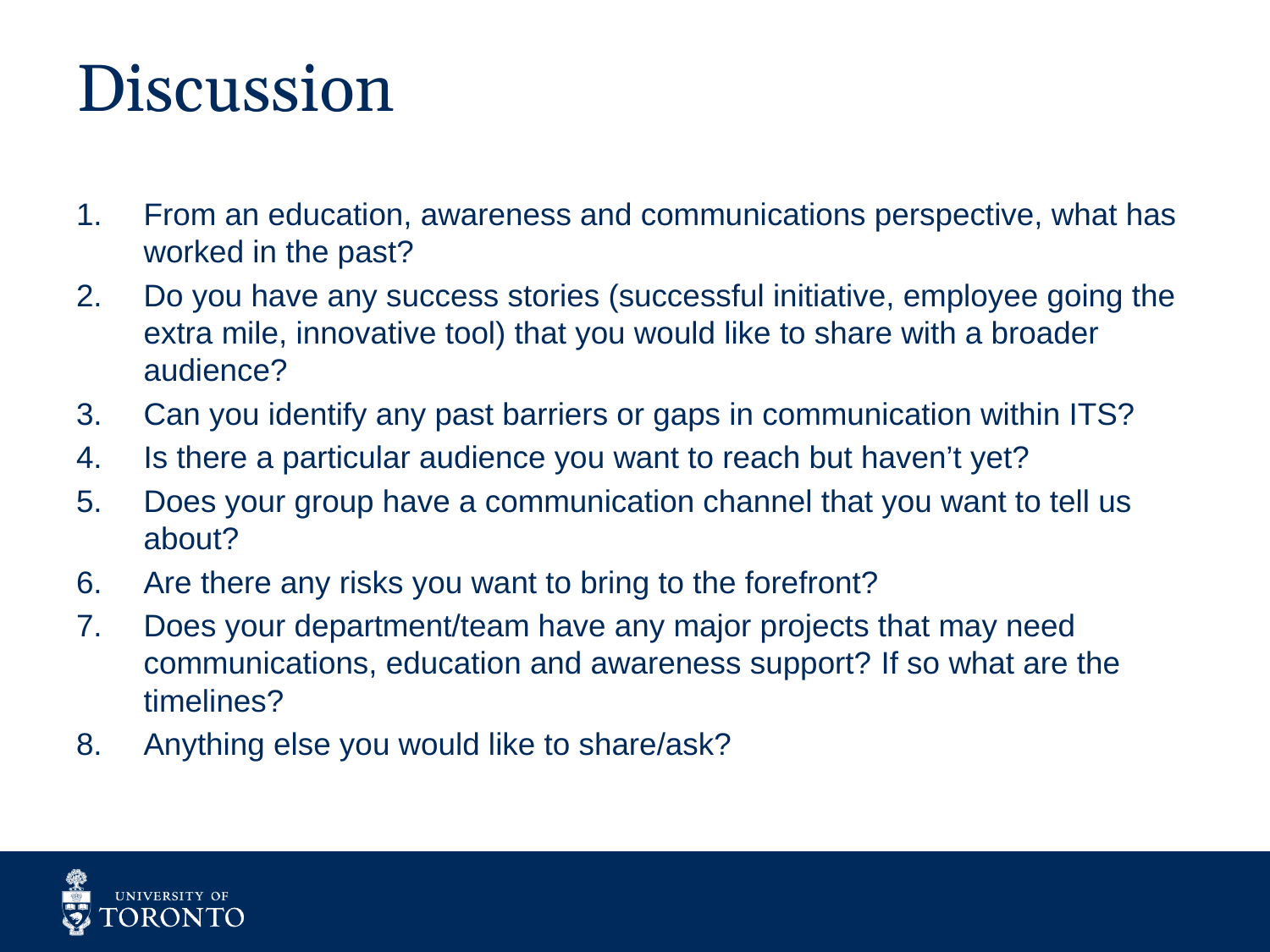

# Discussion
From an education, awareness and communications perspective, what has worked in the past?
Do you have any success stories (successful initiative, employee going the extra mile, innovative tool) that you would like to share with a broader audience?
Can you identify any past barriers or gaps in communication within ITS?
Is there a particular audience you want to reach but haven’t yet?
Does your group have a communication channel that you want to tell us about?
Are there any risks you want to bring to the forefront?
Does your department/team have any major projects that may need communications, education and awareness support? If so what are the timelines?
Anything else you would like to share/ask?